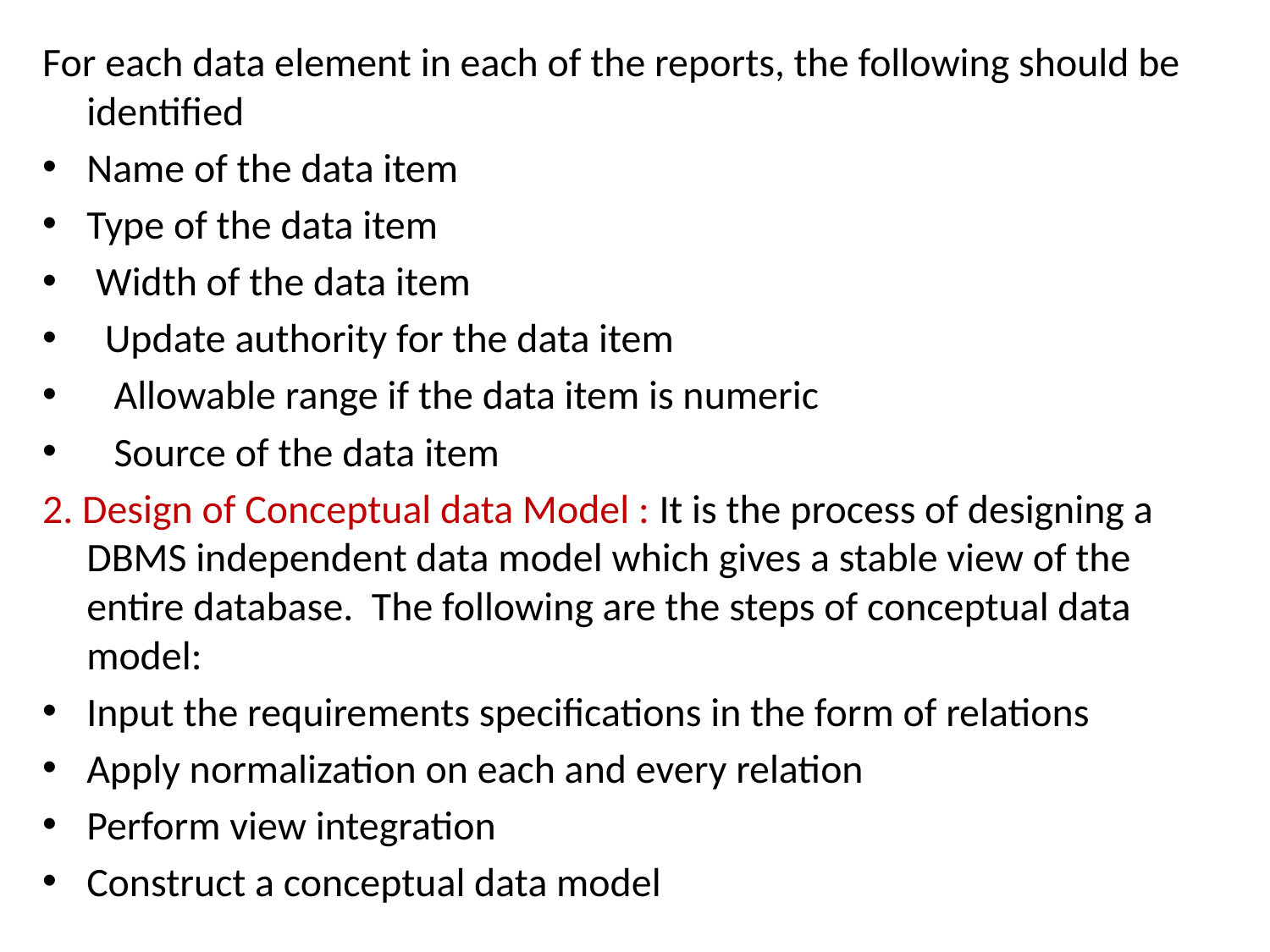

For each data element in each of the reports, the following should be identified
Name of the data item
Type of the data item
 Width of the data item
  Update authority for the data item
   Allowable range if the data item is numeric
   Source of the data item
2. Design of Conceptual data Model : It is the process of designing a DBMS independent data model which gives a stable view of the entire database.  The following are the steps of conceptual data model:
Input the requirements specifications in the form of relations
Apply normalization on each and every relation
Perform view integration
Construct a conceptual data model